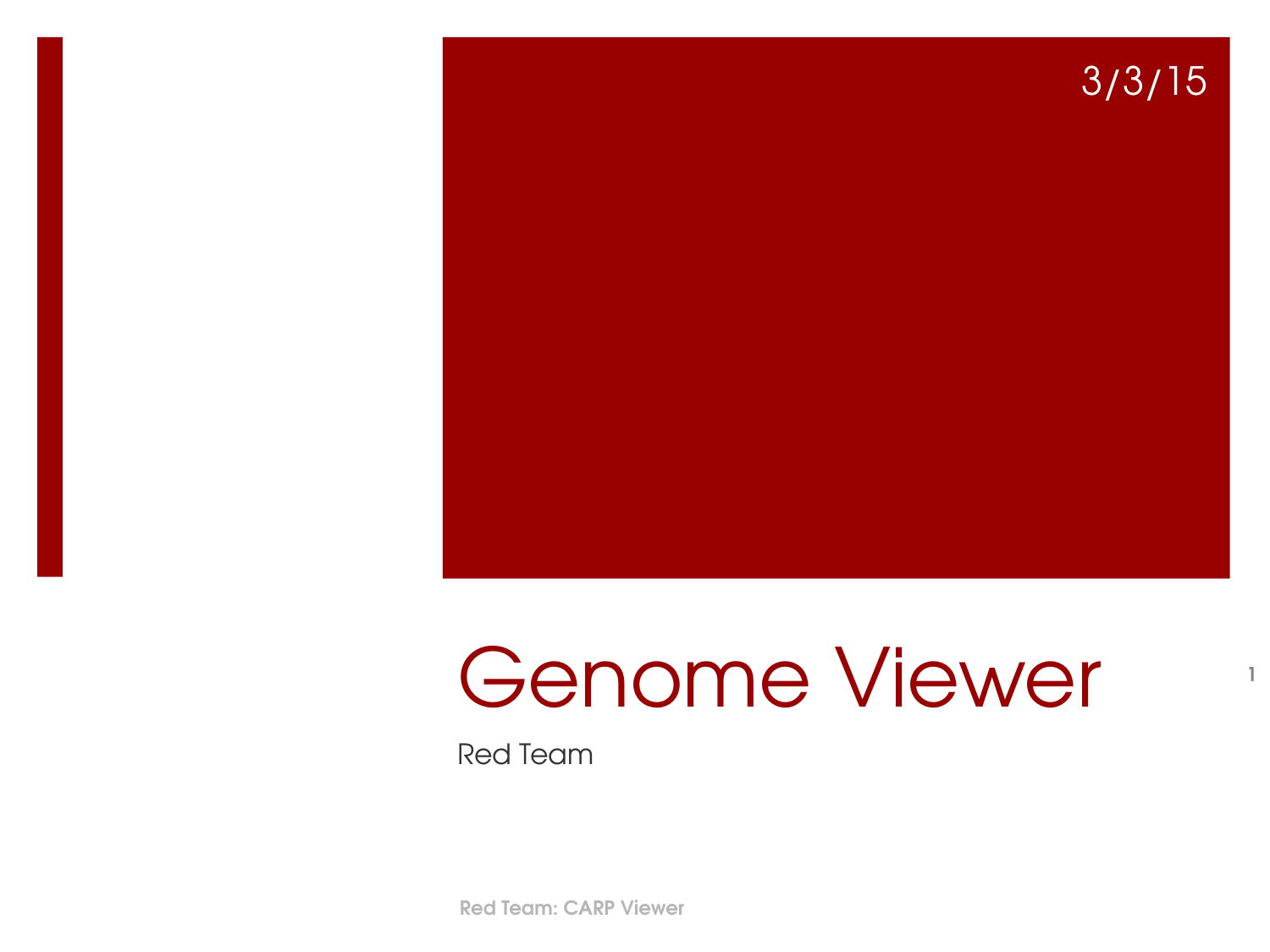

3/3/15
# Genome Viewer
1
Red Team
Red Team: CARP Viewer